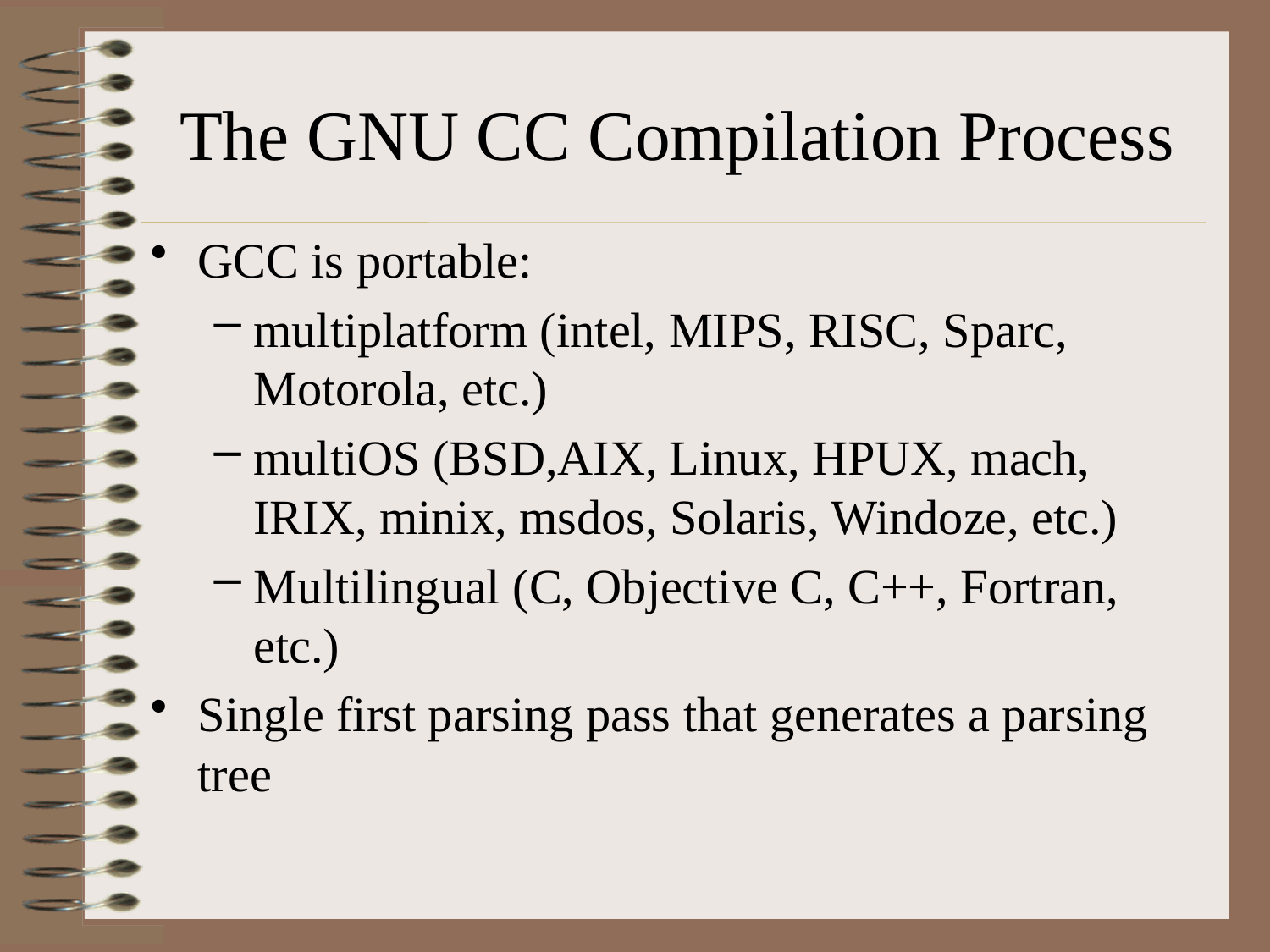

# The GNU CC Compilation Process
GCC is portable:
multiplatform (intel, MIPS, RISC, Sparc, Motorola, etc.)
multiOS (BSD,AIX, Linux, HPUX, mach, IRIX, minix, msdos, Solaris, Windoze, etc.)
Multilingual (C, Objective C, C++, Fortran, etc.)
Single first parsing pass that generates a parsing tree